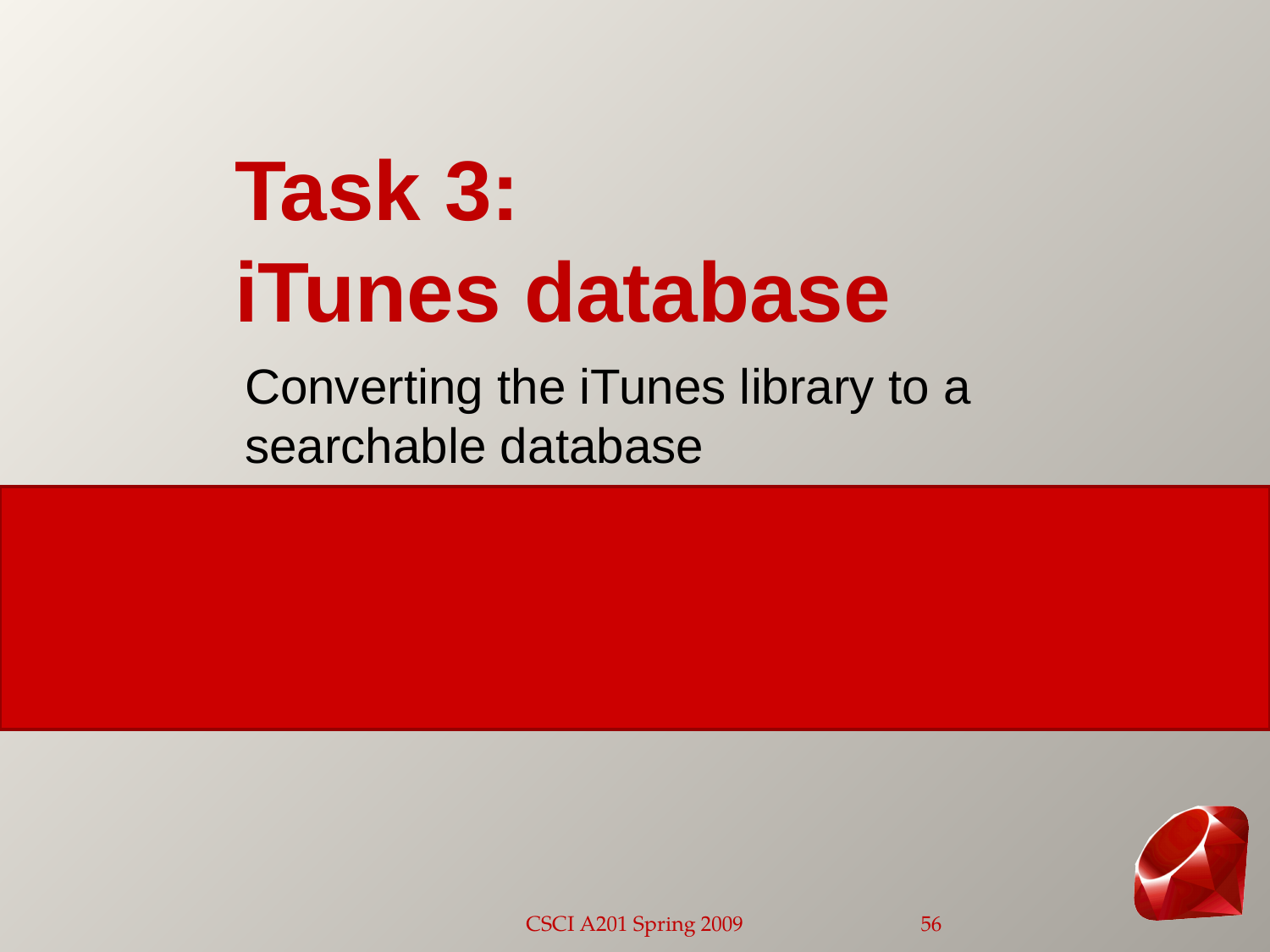

# Task 3: iTunes database
Converting the iTunes library to a searchable database

CSCI A201 Spring 2009
56